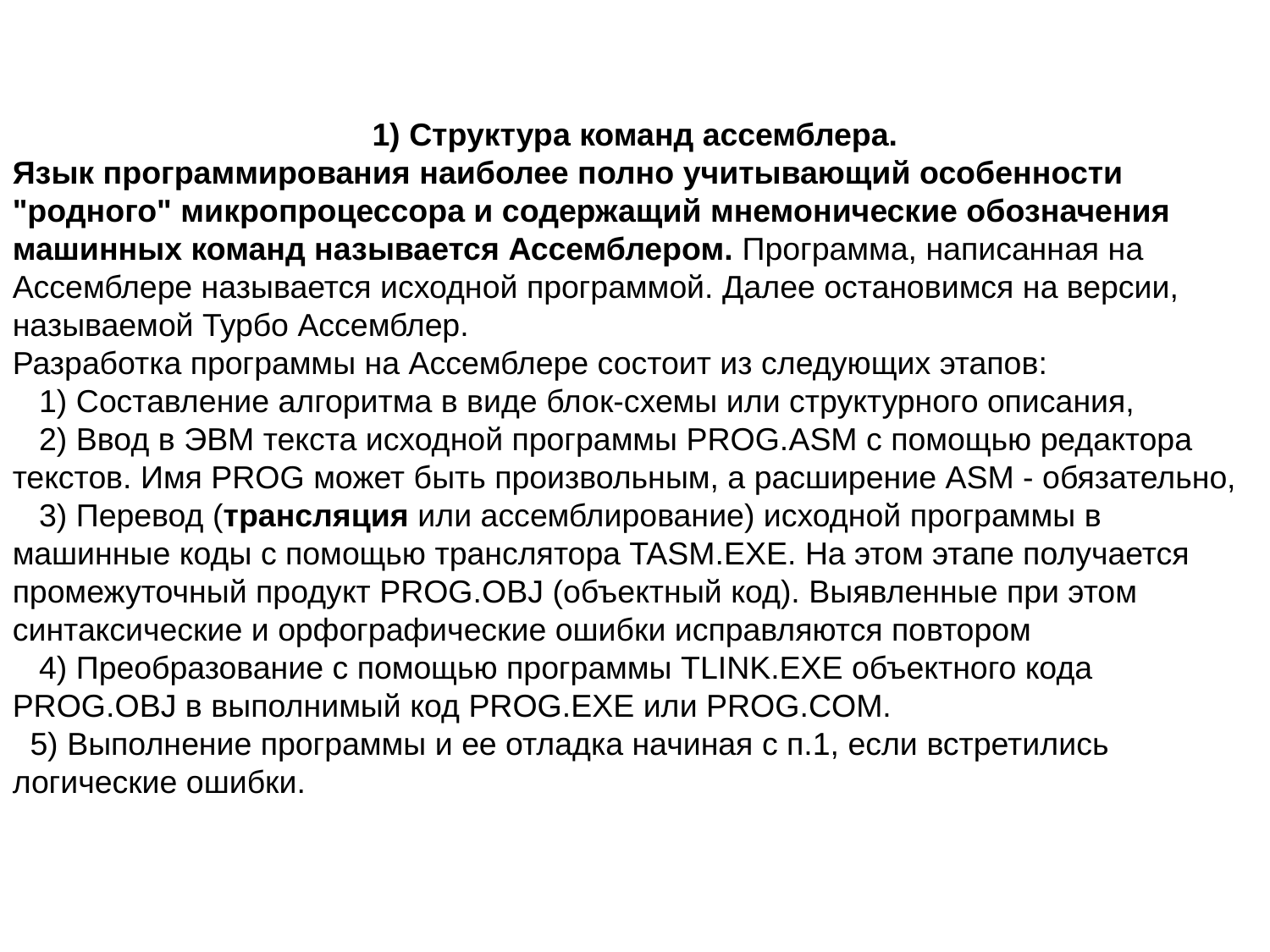

1) Структура команд ассемблера.
Язык программирования наиболее полно учитывающий особенности "родного" микропроцессора и содержащий мнемонические обозначения машинных команд называется Ассемблером. Программа, написанная на Ассемблере называется исходной программой. Далее остановимся на версии, называемой Турбо Ассемблер.
Разработка программы на Ассемблере состоит из следующих этапов:
   1) Составление алгоритма в виде блок-схемы или структурного описания,
   2) Ввод в ЭВМ текста исходной программы PROG.ASM с помощью редактора текстов. Имя PROG может быть произвольным, а расширение ASM - обязательно,
   3) Перевод (трансляция или ассемблирование) исходной программы в машинные коды с помощью транслятора TASM.EXE. На этом этапе получается промежуточный продукт PROG.OBJ (объектный код). Выявленные при этом синтаксические и орфографические ошибки исправляются повтором
   4) Преобразование с помощью программы TLINK.EXE объектного кода PROG.OBJ в выполнимый код PROG.EXE или PROG.COM.
  5) Выполнение программы и ее отладка начиная с п.1, если встретились логические ошибки.